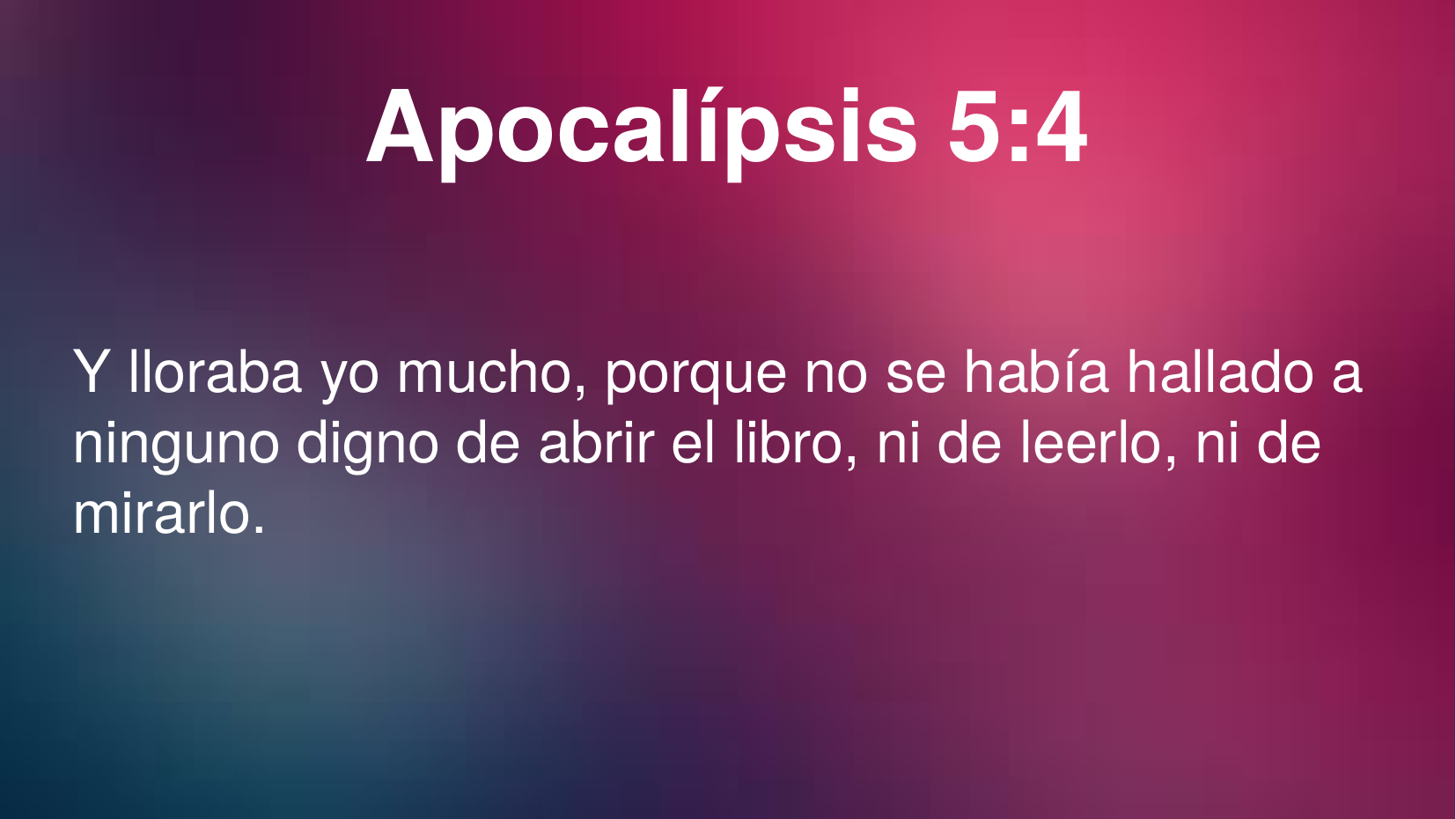

# Apocalípsis 5:4
Y lloraba yo mucho, porque no se había hallado a ninguno digno de abrir el libro, ni de leerlo, ni de mirarlo.